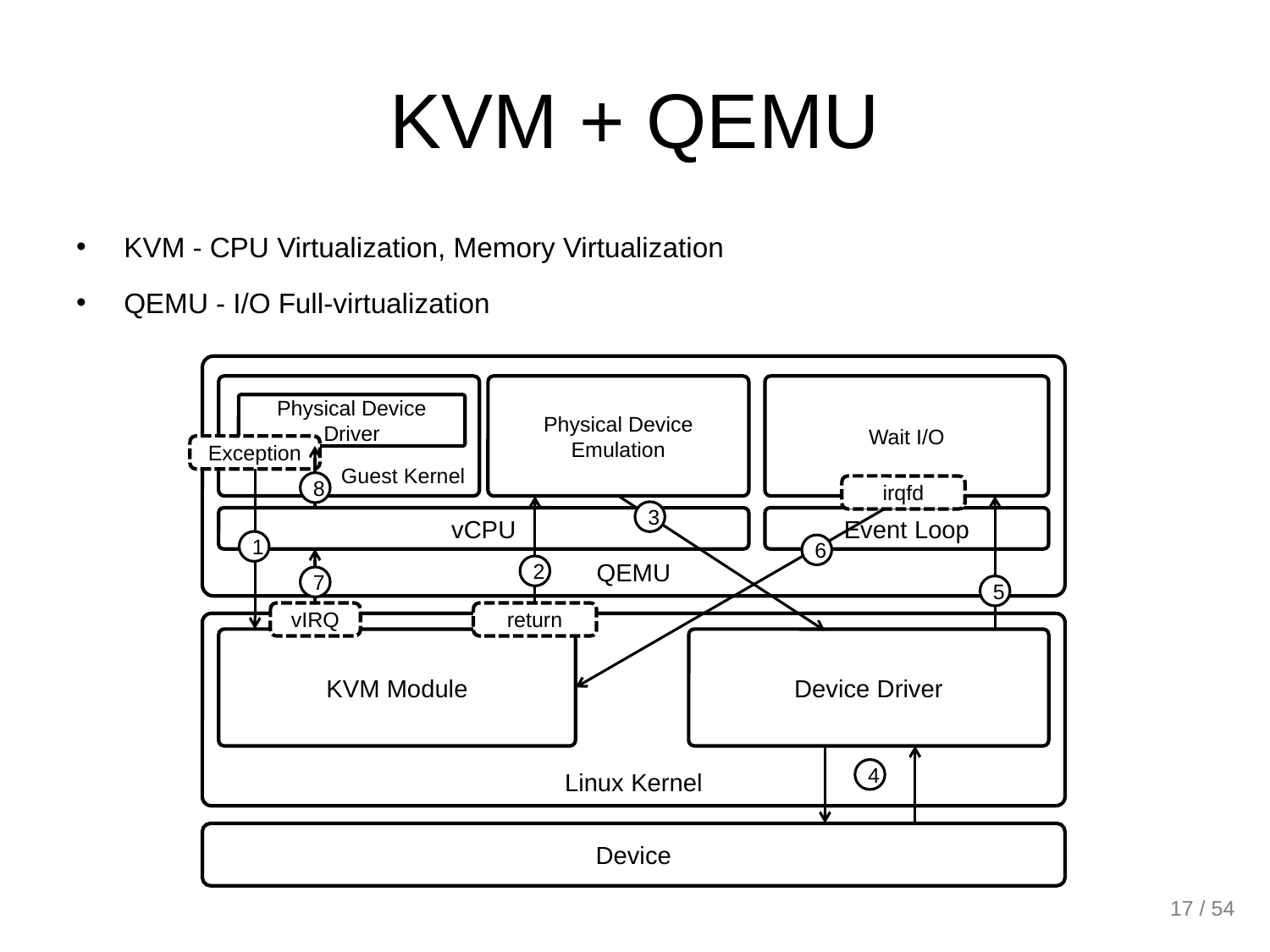

# KVM + QEMU
KVM - CPU Virtualization, Memory Virtualization
QEMU - I/O Full-virtualization

QEMU
Guest Kernel
Physical Device Emulation
Wait I/O
Physical Device Driver
Exception
8
irqfd
3
vCPU
Event Loop
1
6
2
7
5
vIRQ
return
Linux Kernel
KVM Module
Device Driver
4
Device
17